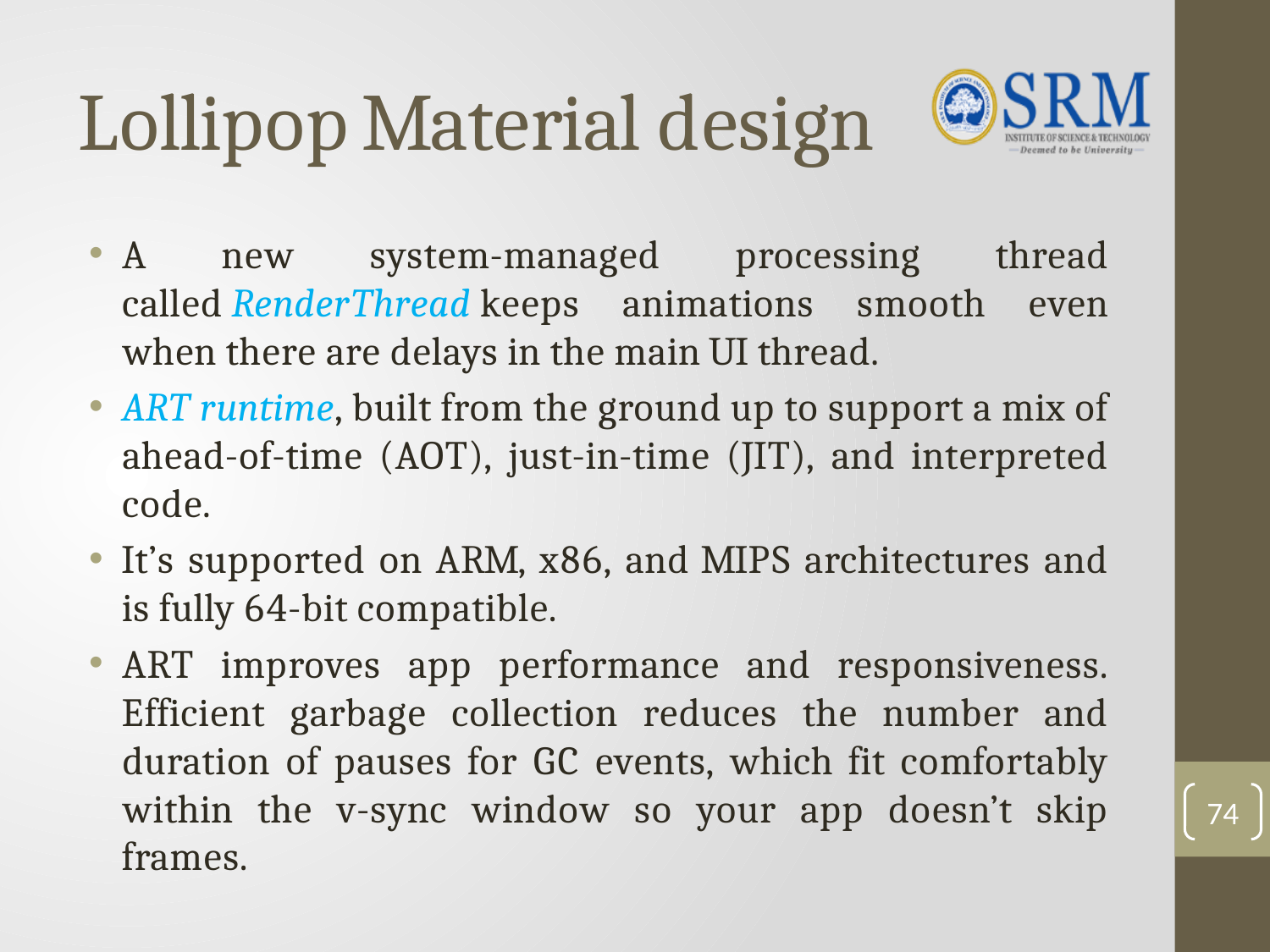

# Lollipop Material design
A new system-managed processing thread called RenderThread keeps animations smooth even when there are delays in the main UI thread.
ART runtime, built from the ground up to support a mix of ahead-of-time (AOT), just-in-time (JIT), and interpreted code.
It’s supported on ARM, x86, and MIPS architectures and is fully 64-bit compatible.
ART improves app performance and responsiveness. Efficient garbage collection reduces the number and duration of pauses for GC events, which fit comfortably within the v-sync window so your app doesn’t skip frames.

74